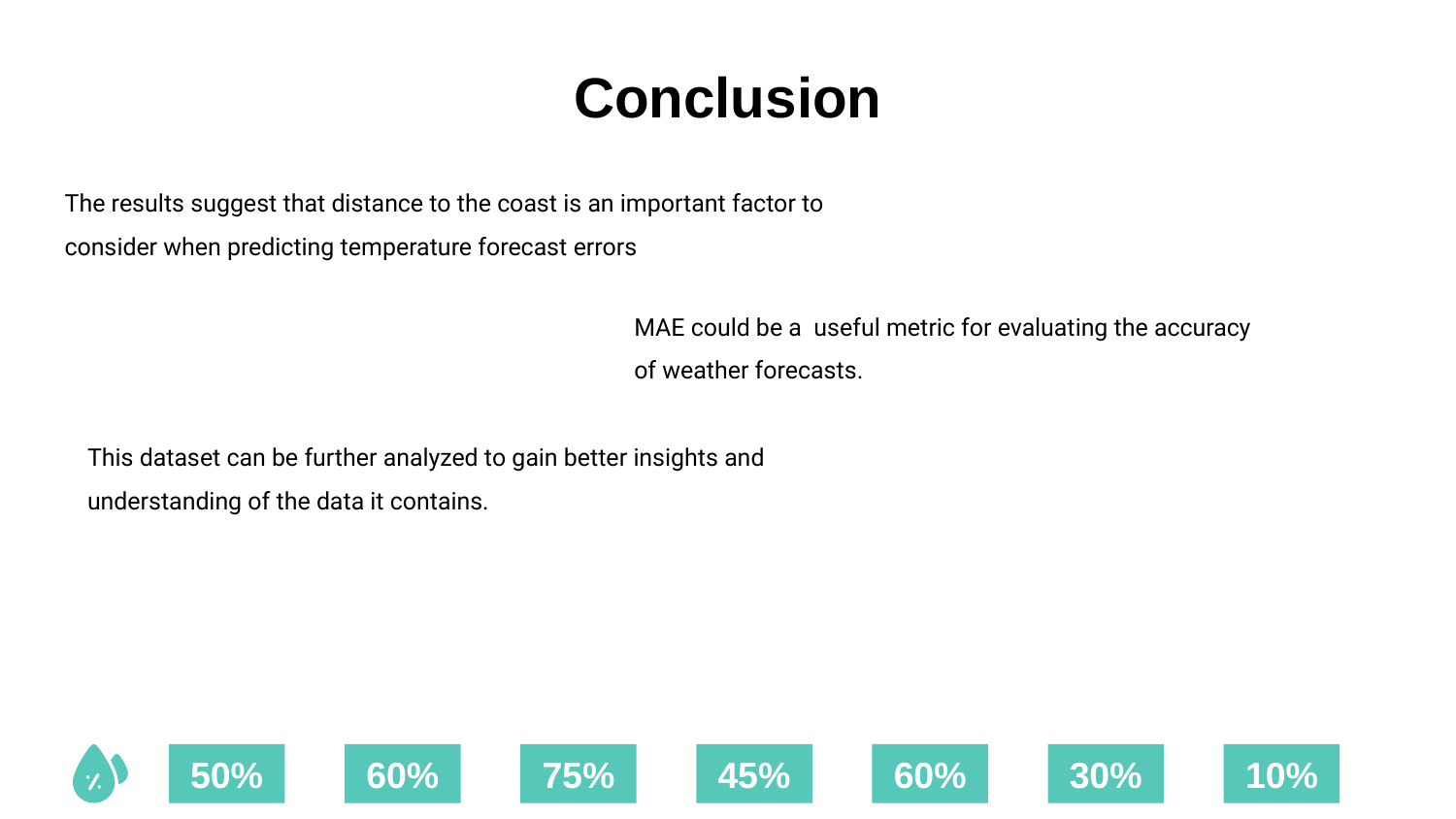

# Conclusion
The results suggest that distance to the coast is an important factor to consider when predicting temperature forecast errors
MAE could be a  useful metric for evaluating the accuracy of weather forecasts.

This dataset can be further analyzed to gain better insights and understanding of the data it contains.
50%
60%
75%
45%
60%
30%
10%